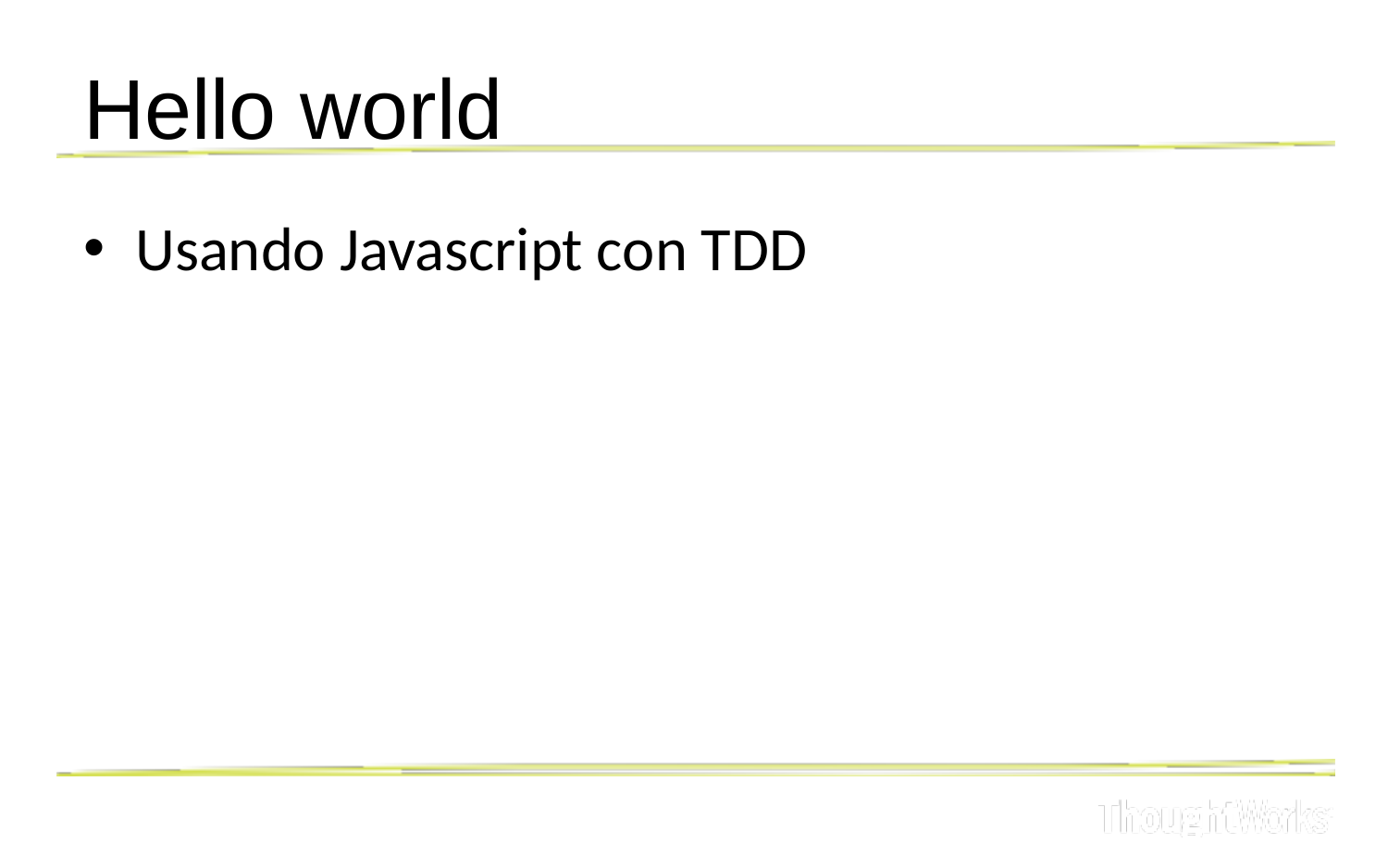

# Hello world
Usando Javascript con TDD